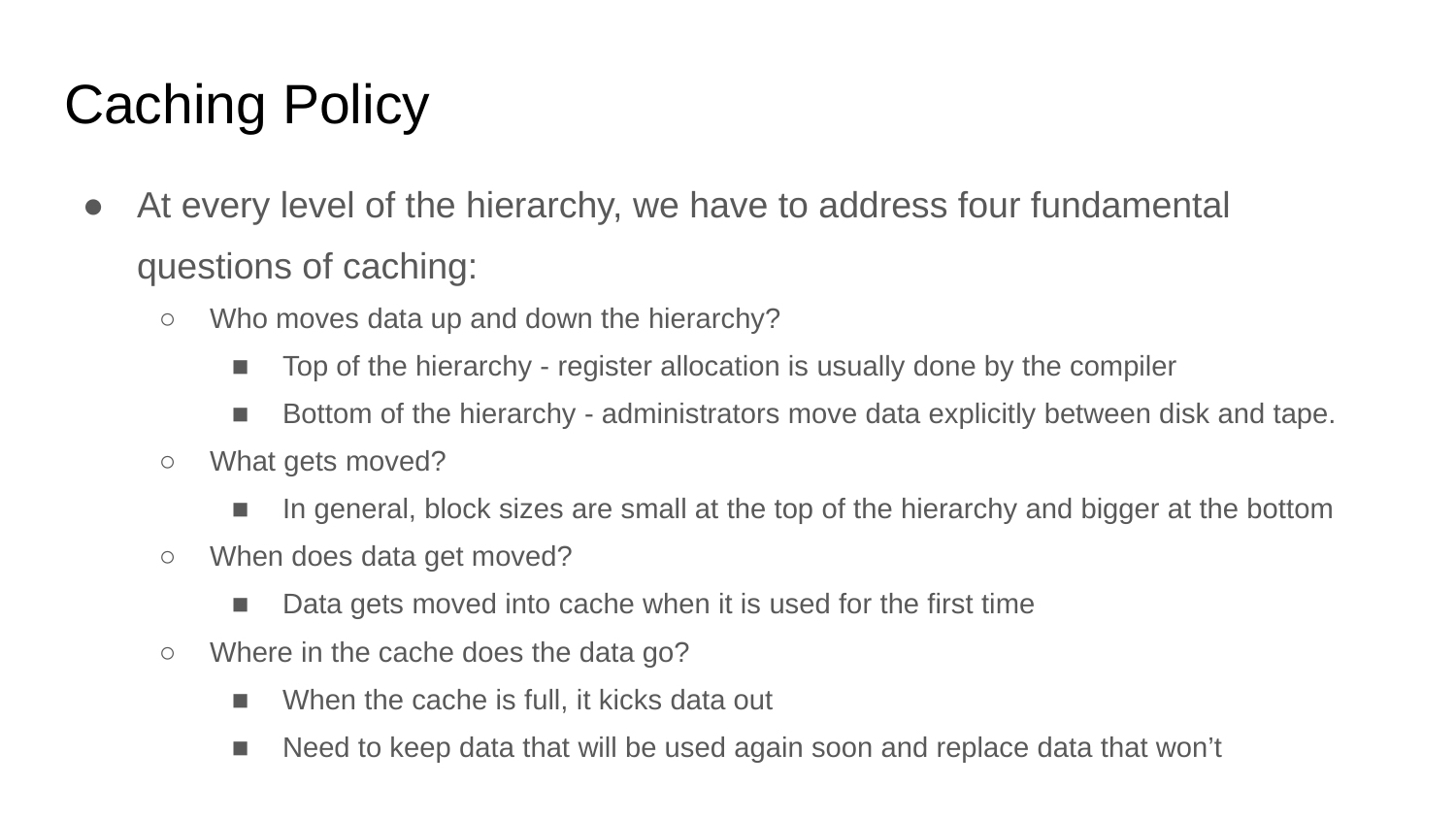

# Caching Policy
At every level of the hierarchy, we have to address four fundamental questions of caching:
Who moves data up and down the hierarchy?
Top of the hierarchy - register allocation is usually done by the compiler
Bottom of the hierarchy - administrators move data explicitly between disk and tape.
What gets moved?
In general, block sizes are small at the top of the hierarchy and bigger at the bottom
When does data get moved?
Data gets moved into cache when it is used for the first time
Where in the cache does the data go?
When the cache is full, it kicks data out
Need to keep data that will be used again soon and replace data that won’t